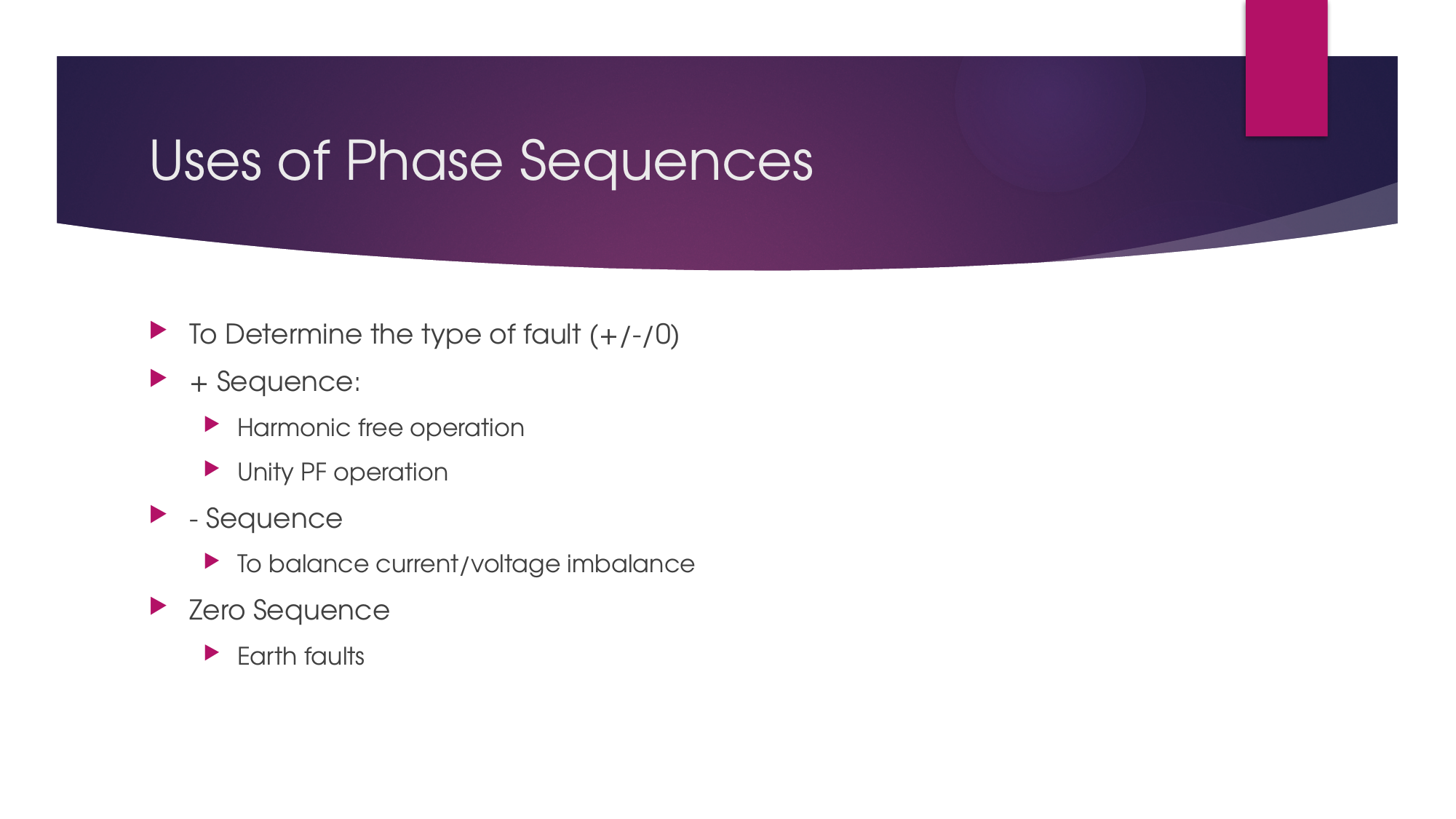

# Uses of Phase Sequences
To Determine the type of fault (+/-/0)
+ Sequence:
Harmonic free operation
Unity PF operation
- Sequence
To balance current/voltage imbalance
Zero Sequence
Earth faults